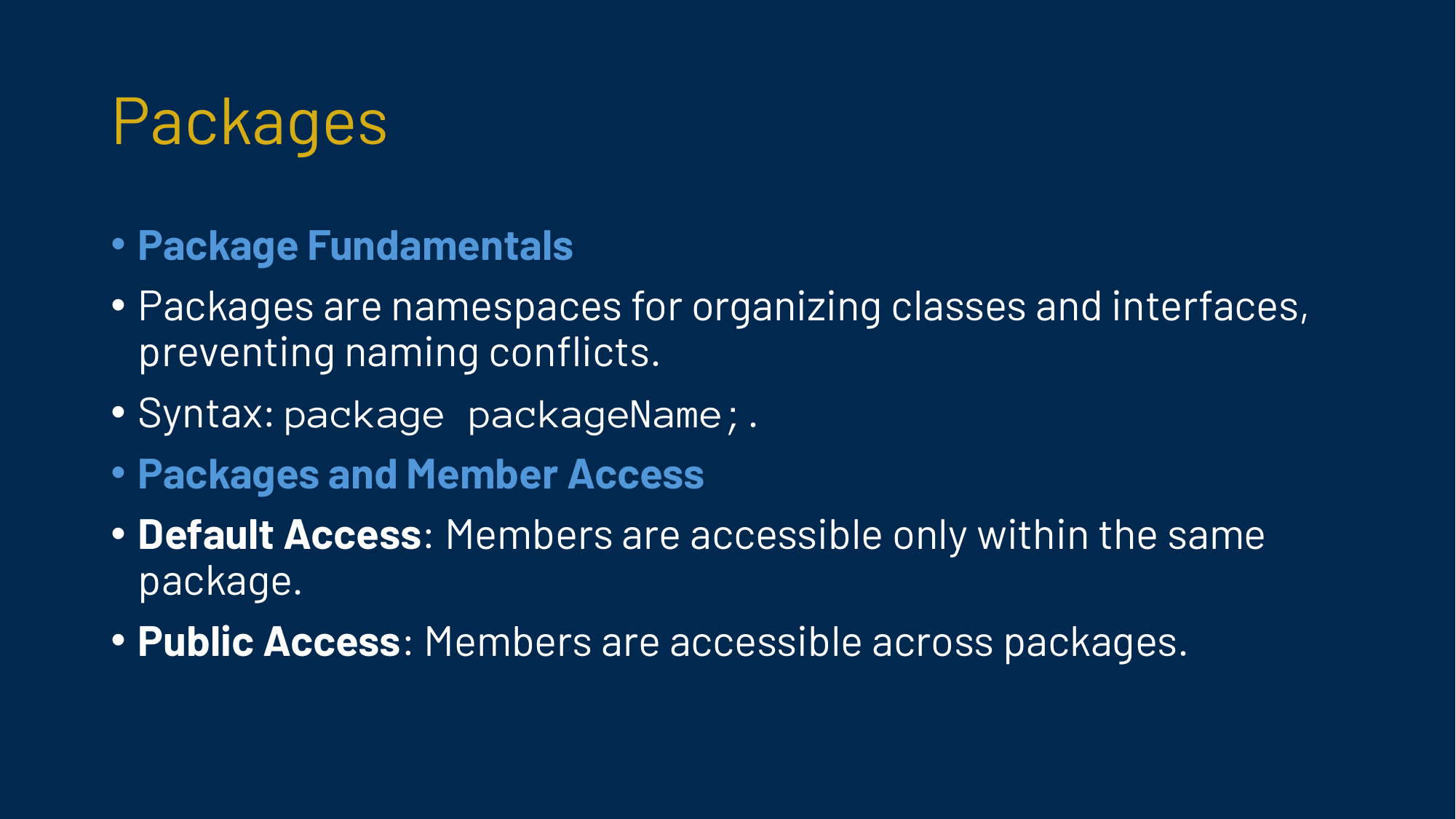

# Packages
Package Fundamentals
Packages are namespaces for organizing classes and interfaces, preventing naming conflicts.
Syntax: package packageName;.
Packages and Member Access
Default Access: Members are accessible only within the same package.
Public Access: Members are accessible across packages.